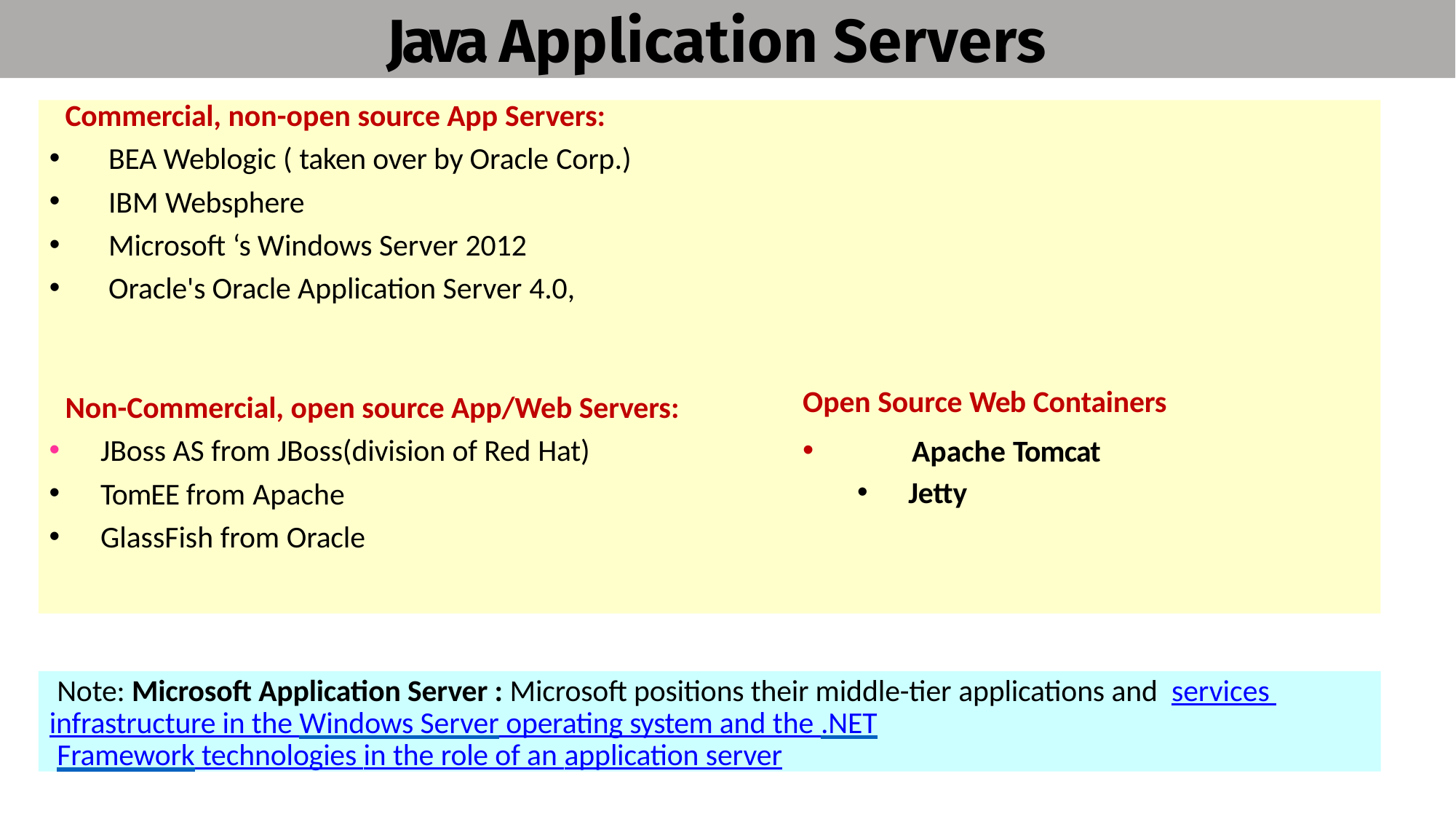

# Java Application Servers
Commercial, non-open source App Servers:
BEA Weblogic ( taken over by Oracle Corp.)
IBM Websphere
Microsoft ‘s Windows Server 2012
Oracle's Oracle Application Server 4.0,

Open Source Web Containers
Apache Tomcat
Jetty
Non-Commercial, open source App/Web Servers:
JBoss AS from JBoss(division of Red Hat)
TomEE from Apache
GlassFish from Oracle
Note: Microsoft Application Server : Microsoft positions their middle-tier applications and  services infrastructure in the Windows Server operating system and the .NET
Framework technologies in the role of an application server